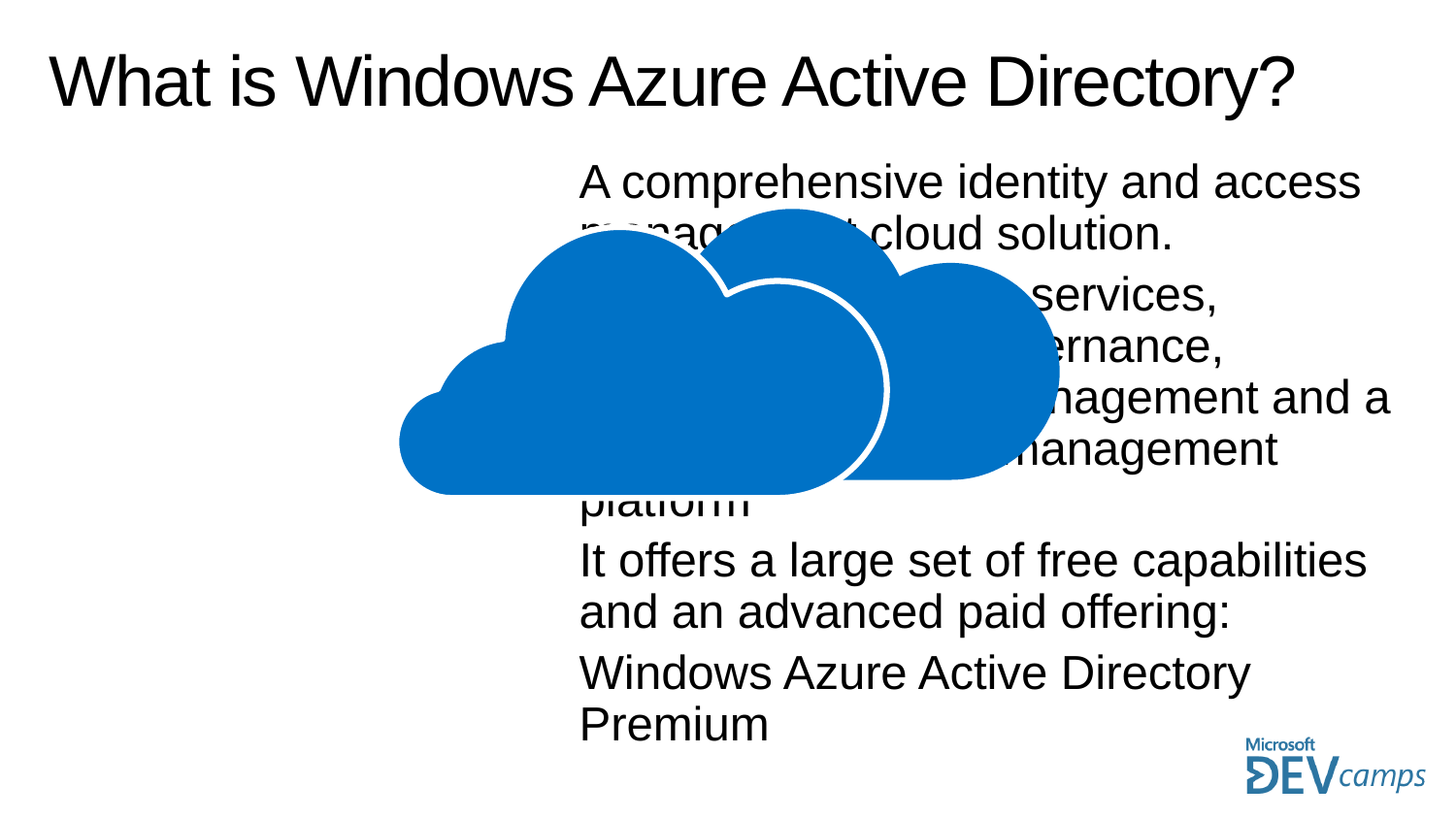

# What is Windows Azure Active Directory?
A comprehensive identity and access management cloud solution.
It combines directory services, advanced identity governance, application access management and a developer’s identity management platform
It offers a large set of free capabilities and an advanced paid offering:
Windows Azure Active Directory Premium